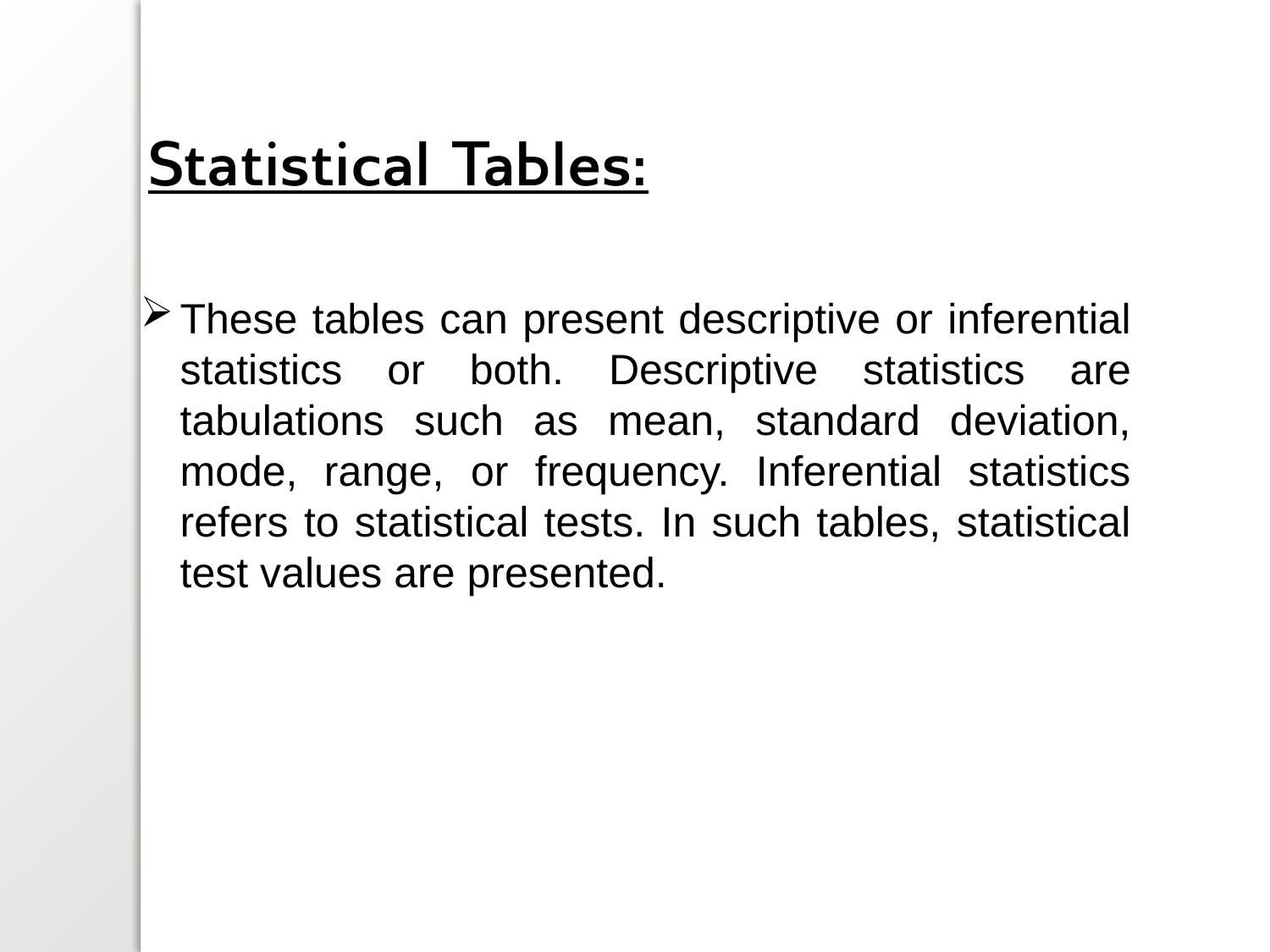

Statistical Tables:
These tables can present descriptive or inferential statistics or both. Descriptive statistics are tabulations such as mean, standard deviation, mode, range, or frequency. Inferential statistics refers to statistical tests. In such tables, statistical test values are presented.